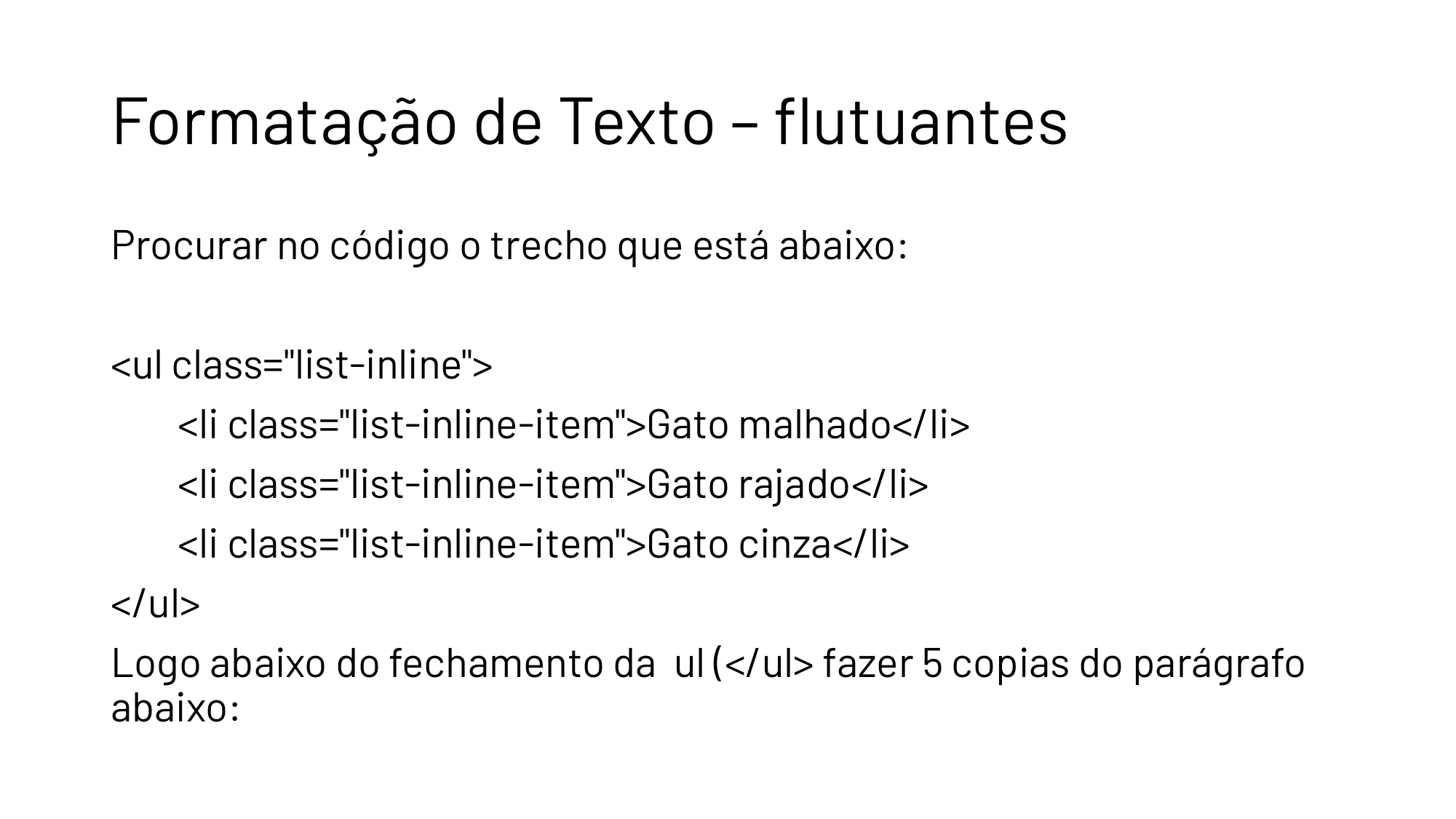

# Formatação de Texto – flutuantes
Procurar no código o trecho que está abaixo:

<ul class="list-inline">
        <li class="list-inline-item">Gato malhado</li>
        <li class="list-inline-item">Gato rajado</li>
        <li class="list-inline-item">Gato cinza</li>
</ul>
Logo abaixo do fechamento da  ul (</ul> fazer 5 copias do parágrafo abaixo: